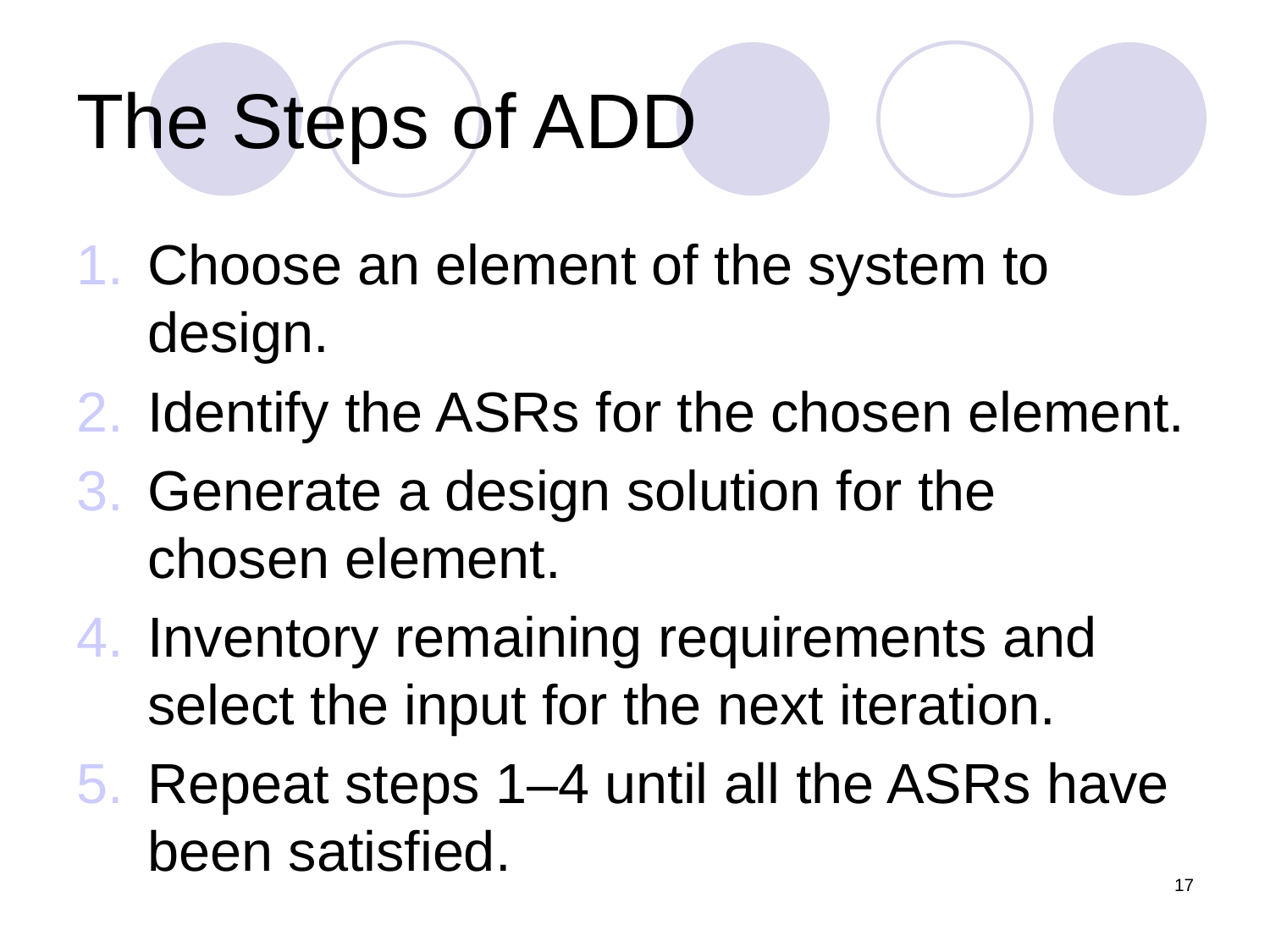

# The Steps of ADD
Choose an element of the system to design.
Identify the ASRs for the chosen element.
Generate a design solution for the chosen element.
Inventory remaining requirements and select the input for the next iteration.
Repeat steps 1–4 until all the ASRs have been satisfied.
17